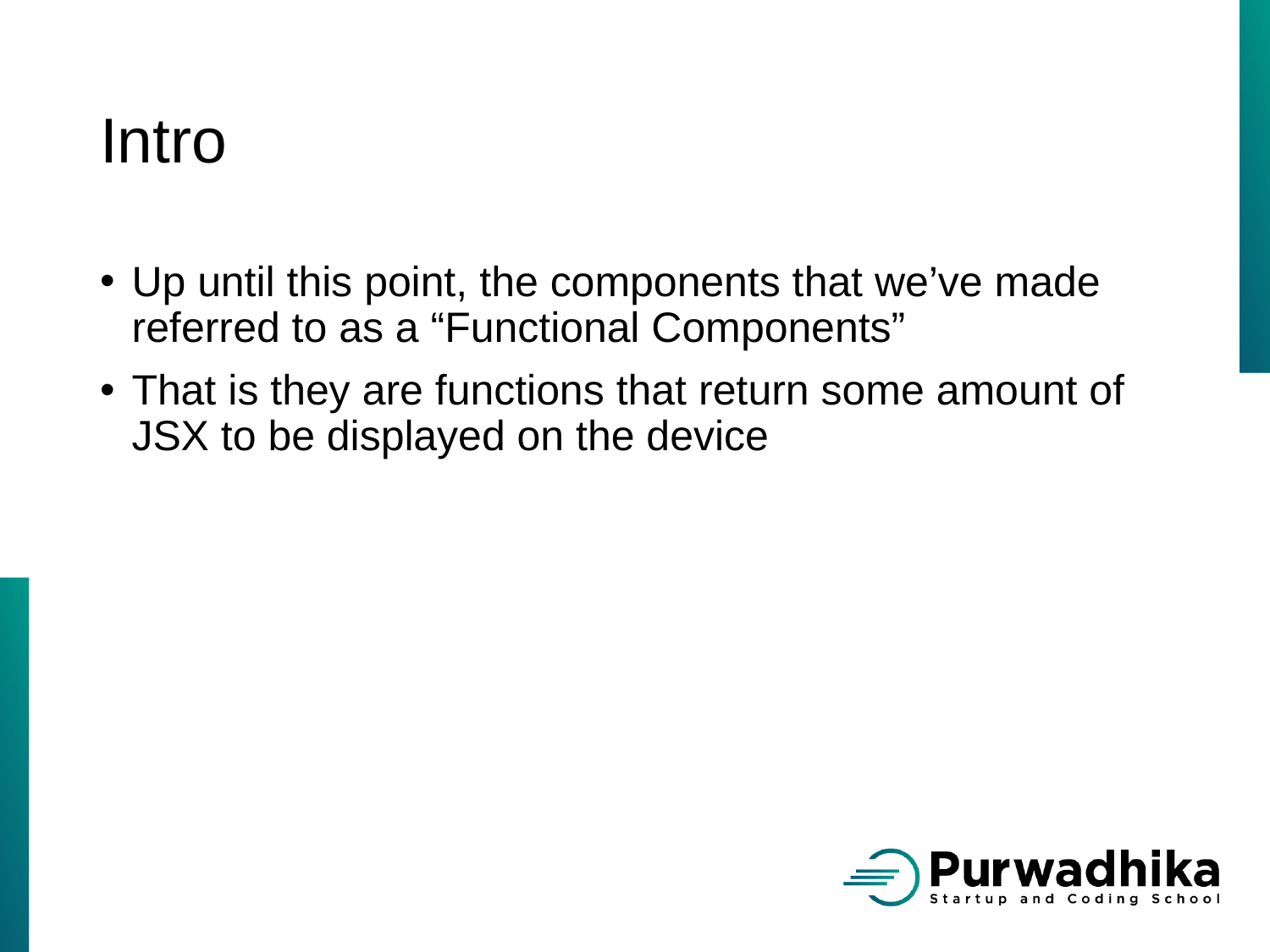

# Intro
Up until this point, the components that we’ve made referred to as a “Functional Components”
That is they are functions that return some amount of JSX to be displayed on the device